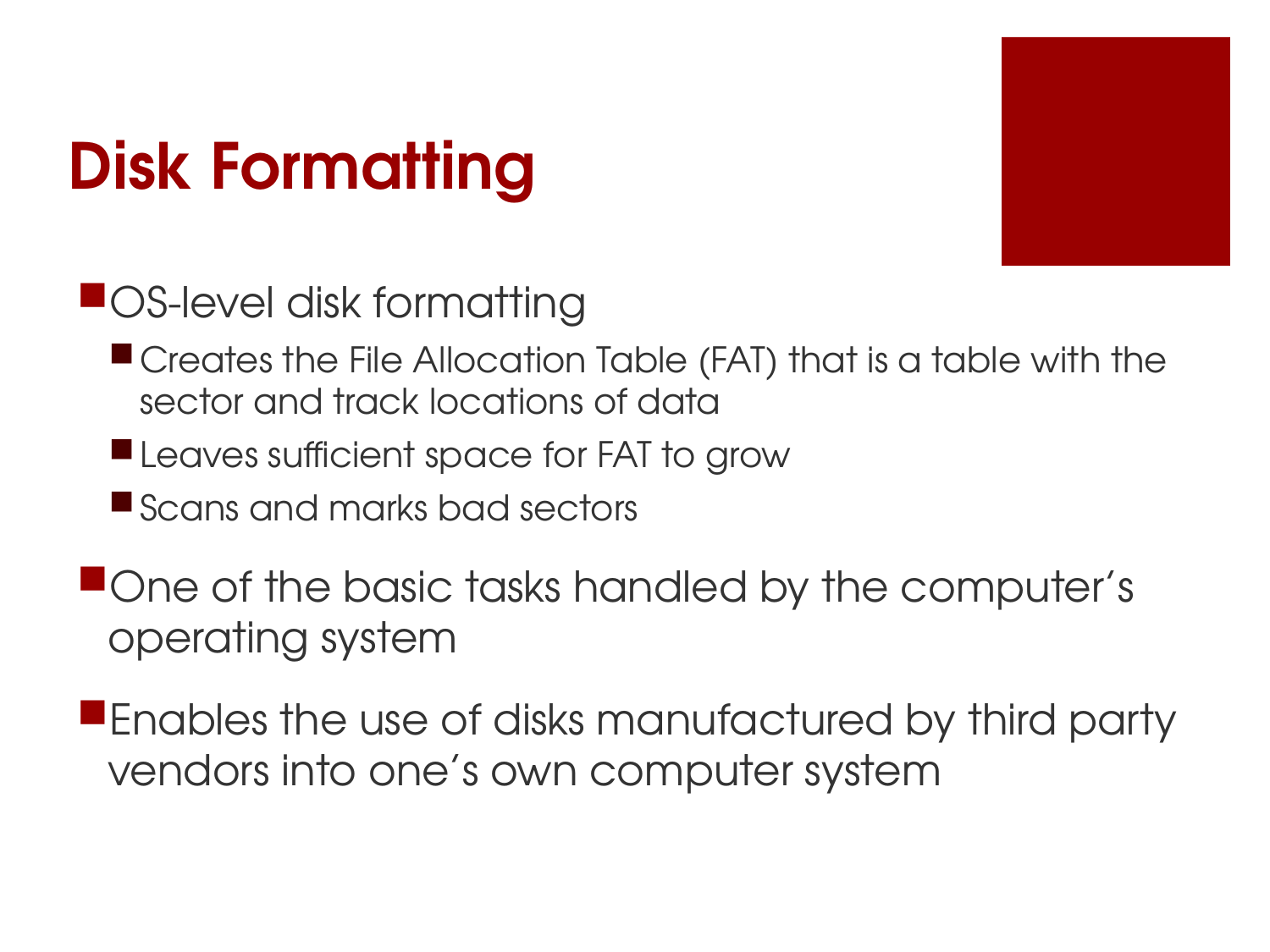

# Disk Formatting

OS-level disk formatting
Creates the File Allocation Table (FAT) that is a table with the sector and track locations of data
Leaves sufficient space for FAT to grow
Scans and marks bad sectors
One of the basic tasks handled by the computer’s operating system
Enables the use of disks manufactured by third party vendors into one’s own computer system